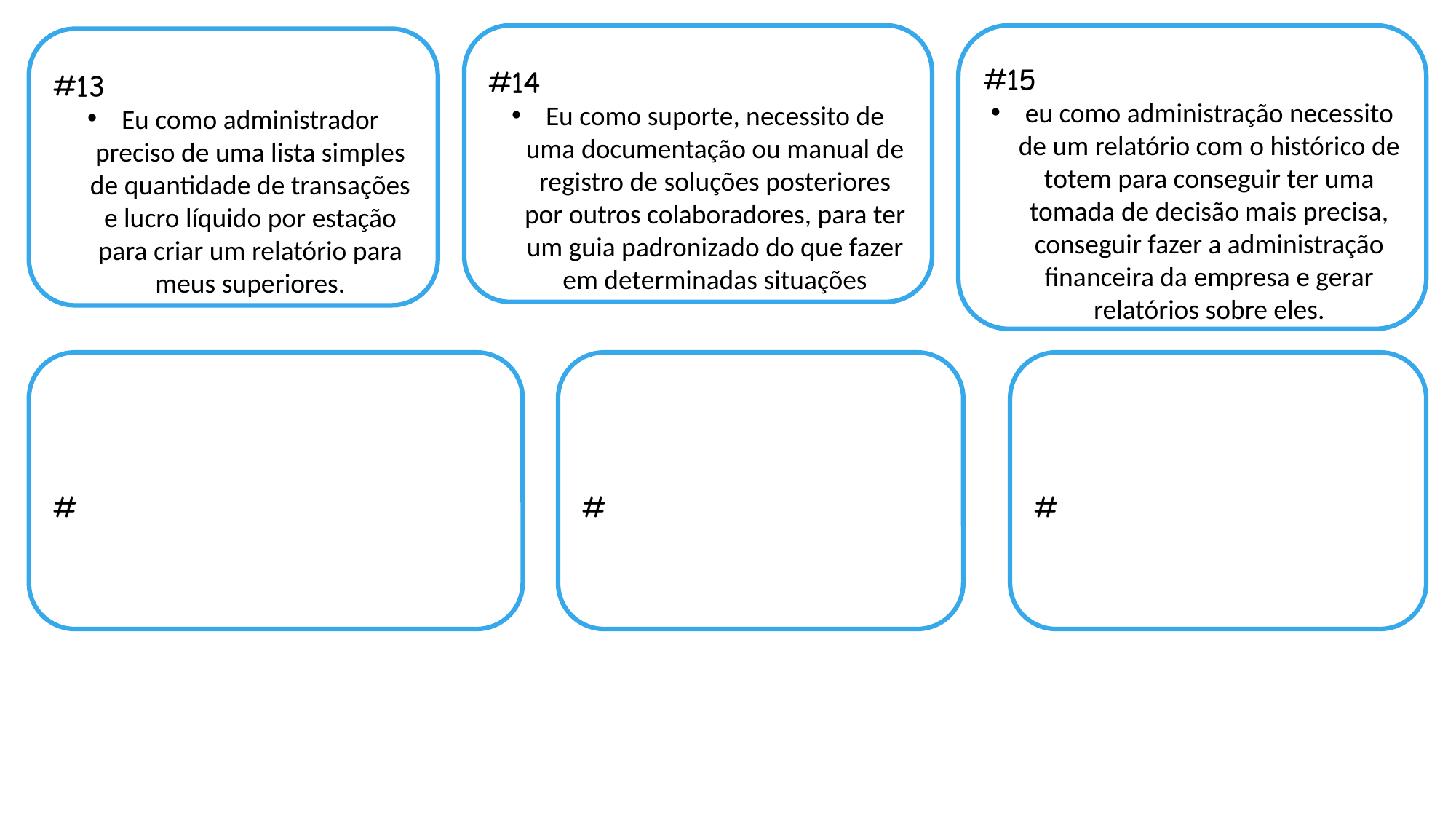

#14
Eu como suporte, necessito de uma documentação ou manual de registro de soluções posteriores por outros colaboradores, para ter um guia padronizado do que fazer em determinadas situações

#15
eu como administração necessito de um relatório com o histórico de totem para conseguir ter uma tomada de decisão mais precisa, conseguir fazer a administração financeira da empresa e gerar relatórios sobre eles.

#13
Eu como administrador preciso de uma lista simples de quantidade de transações e lucro líquido por estação para criar um relatório para meus superiores.

#

#

#